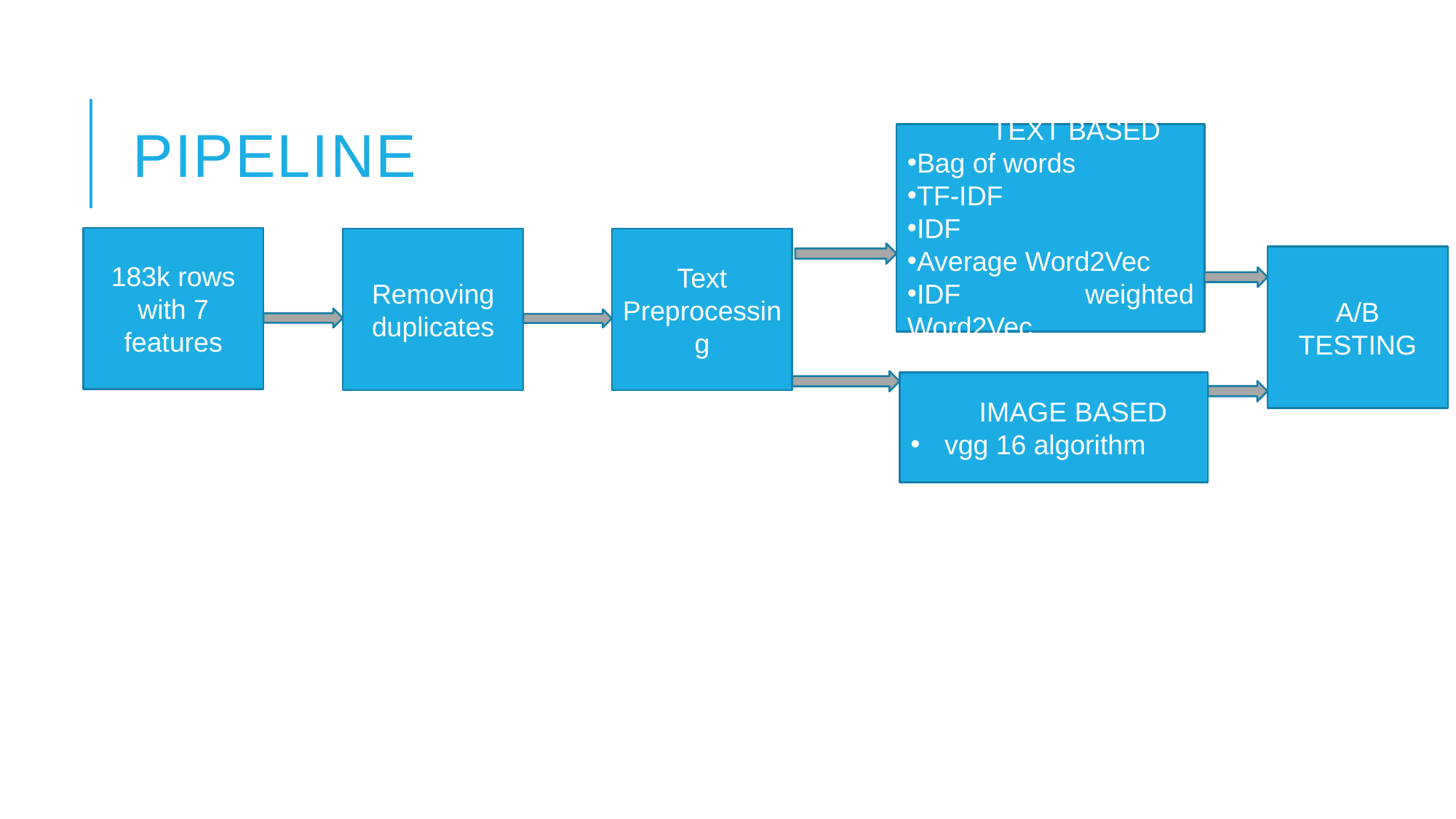

# pipeline
           TEXT BASED
Bag of words
TF-IDF
IDF
Average Word2Vec
IDF weighted Word2Vec
183k rows with 7 features
Removing duplicates
Text Preprocessing

A/B TESTING

         IMAGE BASED
vgg 16 algorithm